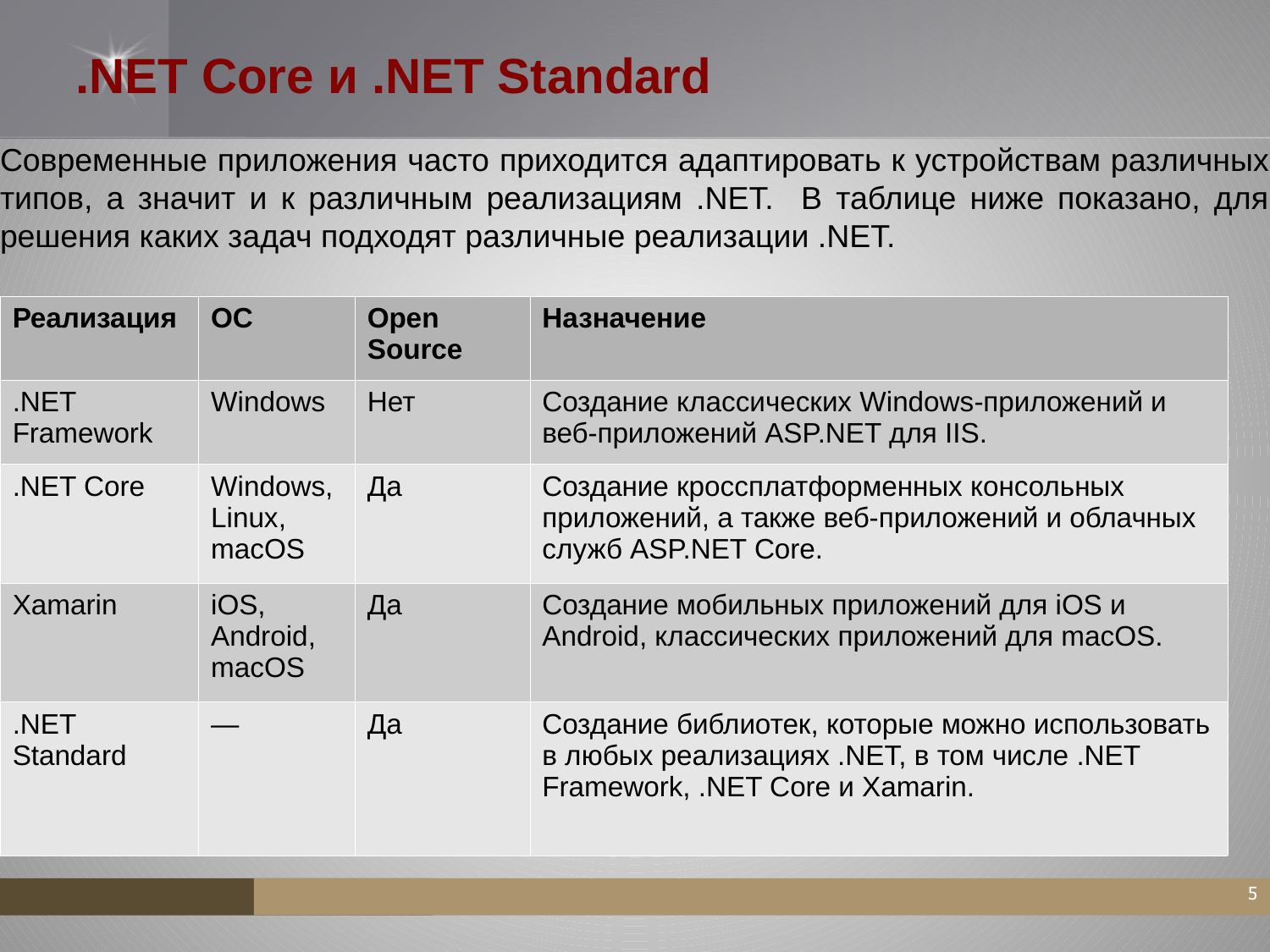

.NET Core и .NET Standard
Современные приложения часто приходится адаптировать к устройствам различных типов, а значит и к различным реализациям .NET.  В таблице ниже показано, для решения каких задач подходят различные реализации .NET.

| Реализация | ОС | Open Source | Назначение |
| --- | --- | --- | --- |
| .NET Framework | Windows | Нет | Создание классических Windows-приложений и веб-приложений ASP.NET для IIS. |
| .NET Core | Windows, Linux, macOS | Да | Создание кроссплатформенных консольных приложений, а также веб-приложений и облачных служб ASP.NET Core. |
| Xamarin | iOS, Android, macOS | Да | Создание мобильных приложений для iOS и Android, классических приложений для macOS. |
| .NET Standard | — | Да | Создание библиотек, которые можно использовать в любых реализациях .NET, в том числе .NET Framework, .NET Core и Xamarin. |
5